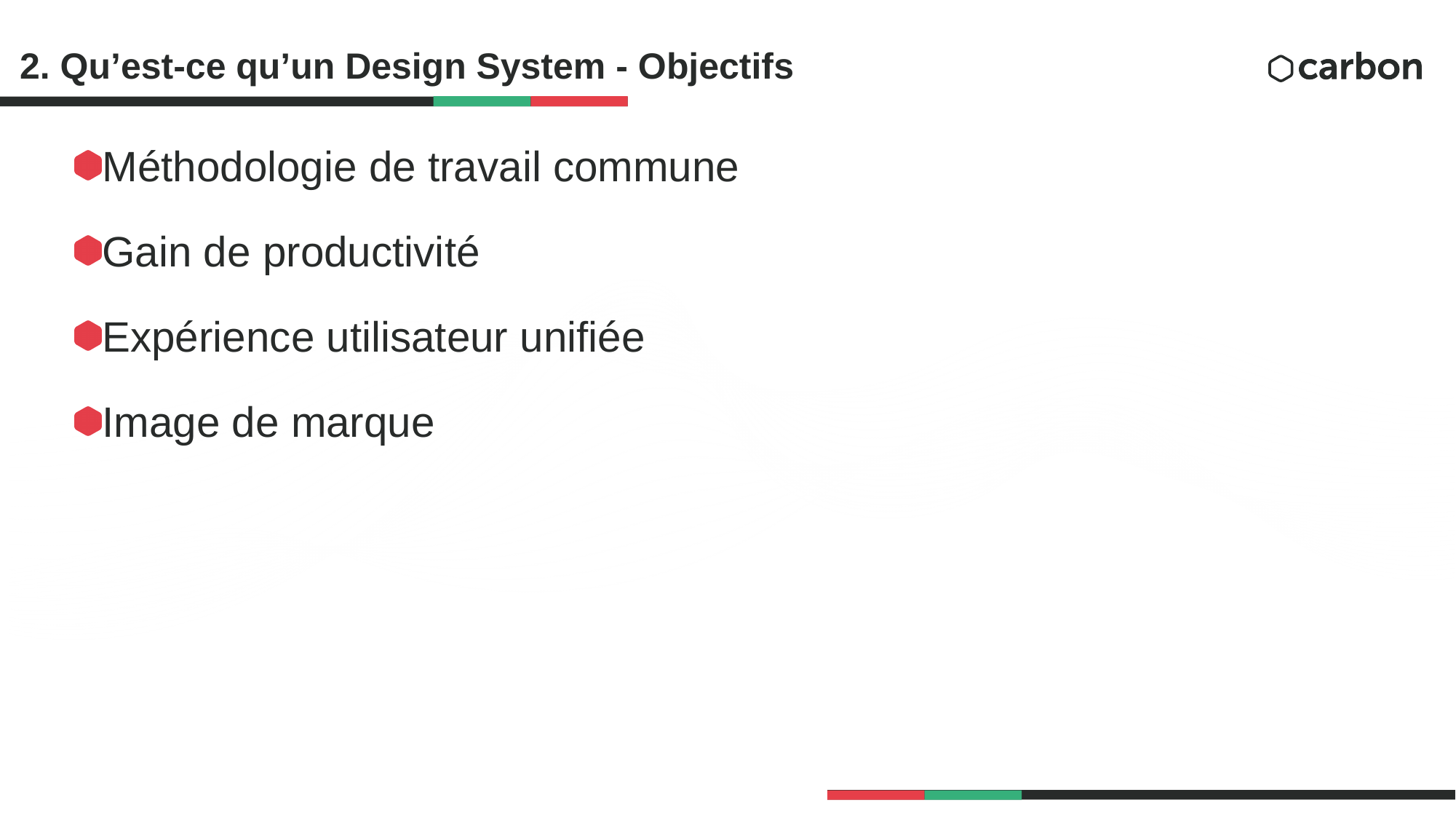

# 2. Qu’est-ce qu’un Design System - Objectifs
Méthodologie de travail commune
Gain de productivité
Expérience utilisateur unifiée
Image de marque